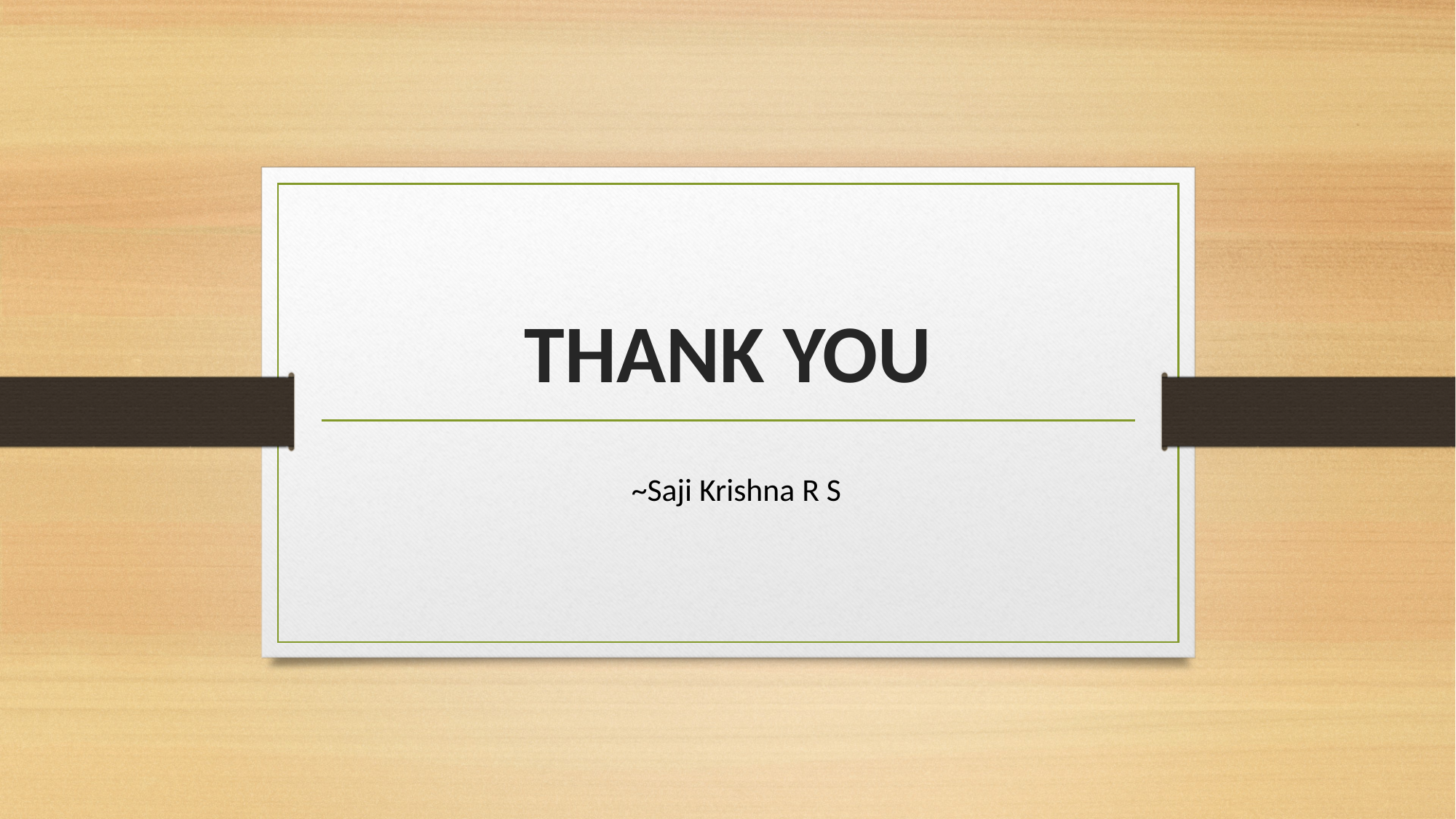

# THANK YOU
~Saji Krishna R S